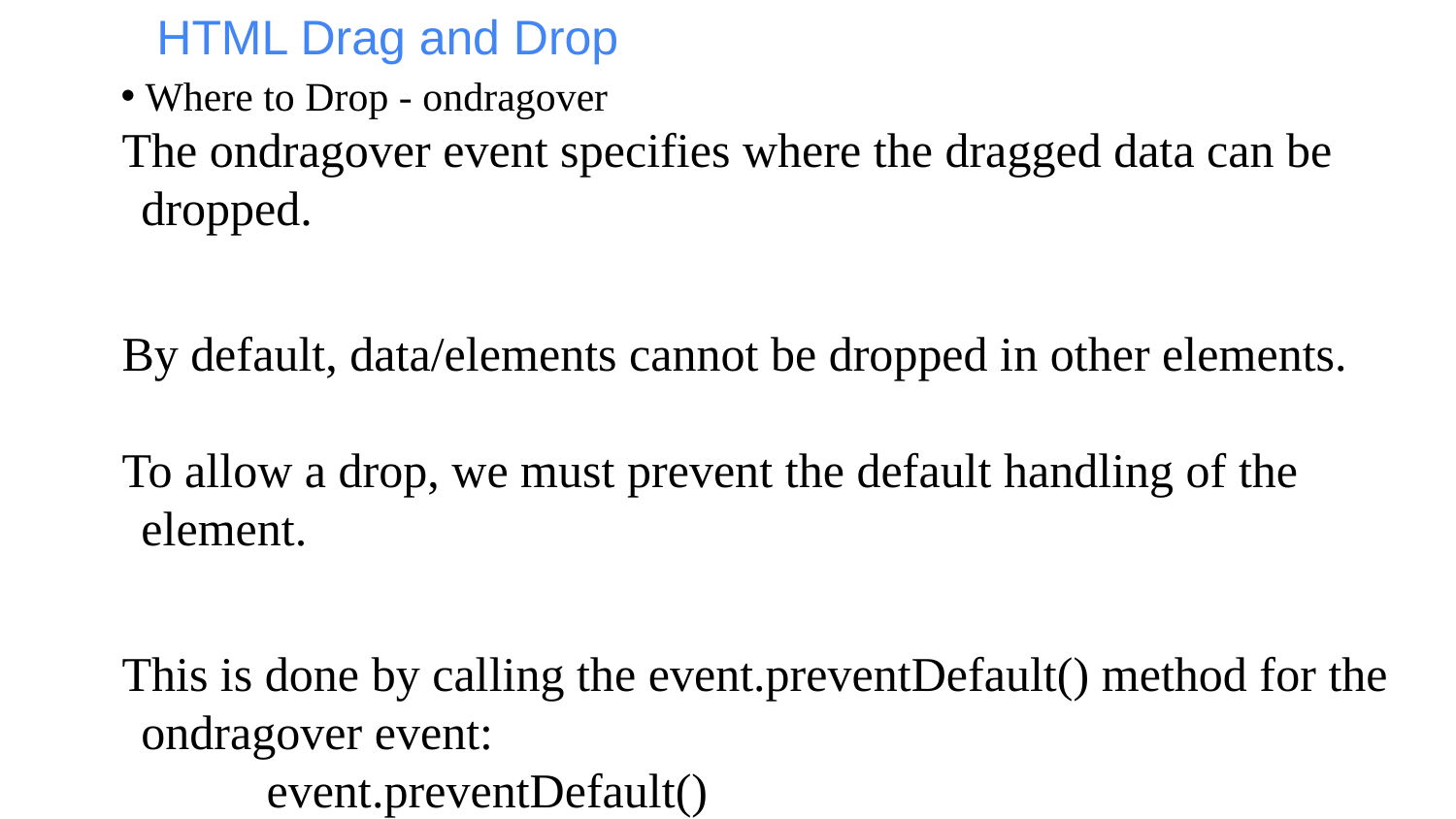

# HTML Drag and Drop
 Where to Drop - ondragover
The ondragover event specifies where the dragged data can be dropped.

By default, data/elements cannot be dropped in other elements.

To allow a drop, we must prevent the default handling of the element.

This is done by calling the event.preventDefault() method for the ondragover event:
	event.preventDefault()